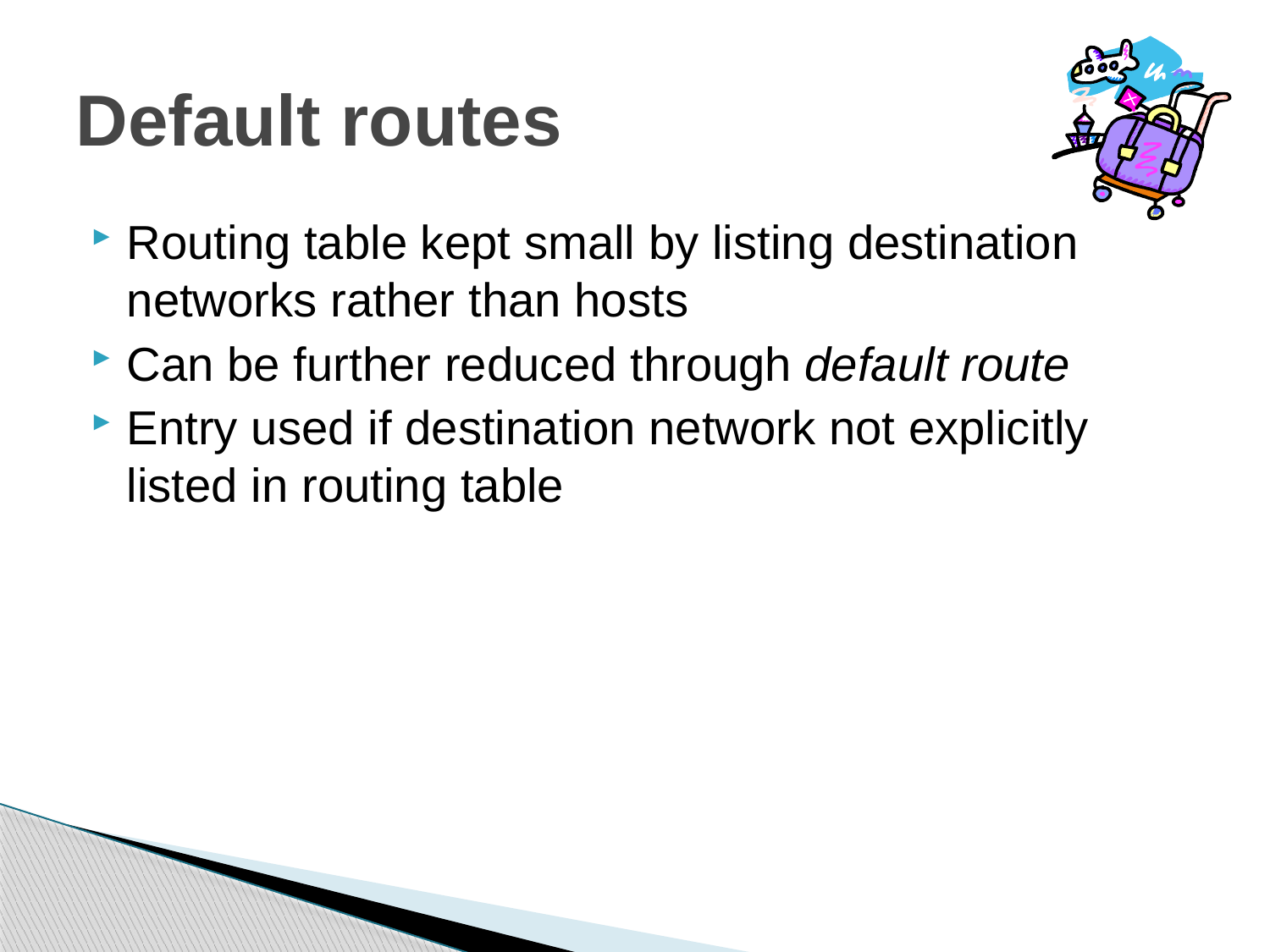

# Default routes
Routing table kept small by listing destination networks rather than hosts
Can be further reduced through default route
Entry used if destination network not explicitly listed in routing table